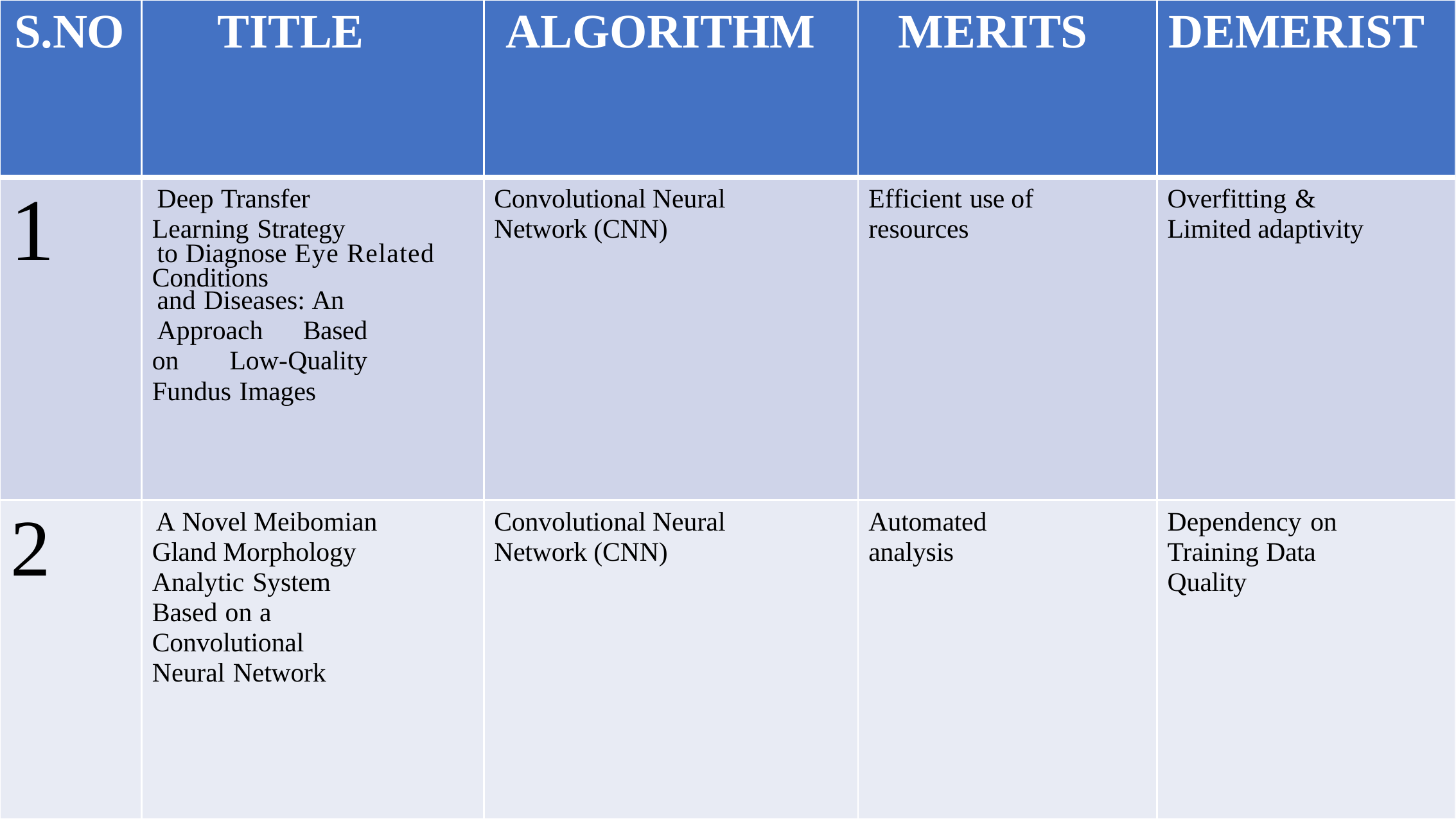

| S.NO | TITLE | ALGORITHM | MERITS | DEMERIST |
| --- | --- | --- | --- | --- |
| 1 | Deep Transfer Learning Strategy to Diagnose Eye Related Conditions and Diseases: An Approach Based on Low-Quality Fundus Images | Convolutional Neural Network (CNN) | Efficient use of resources | Overfitting & Limited adaptivity |
| 2 | A Novel Meibomian Gland Morphology Analytic System Based on a Convolutional Neural Network | Convolutional Neural Network (CNN) | Automated analysis | Dependency on Training Data Quality |